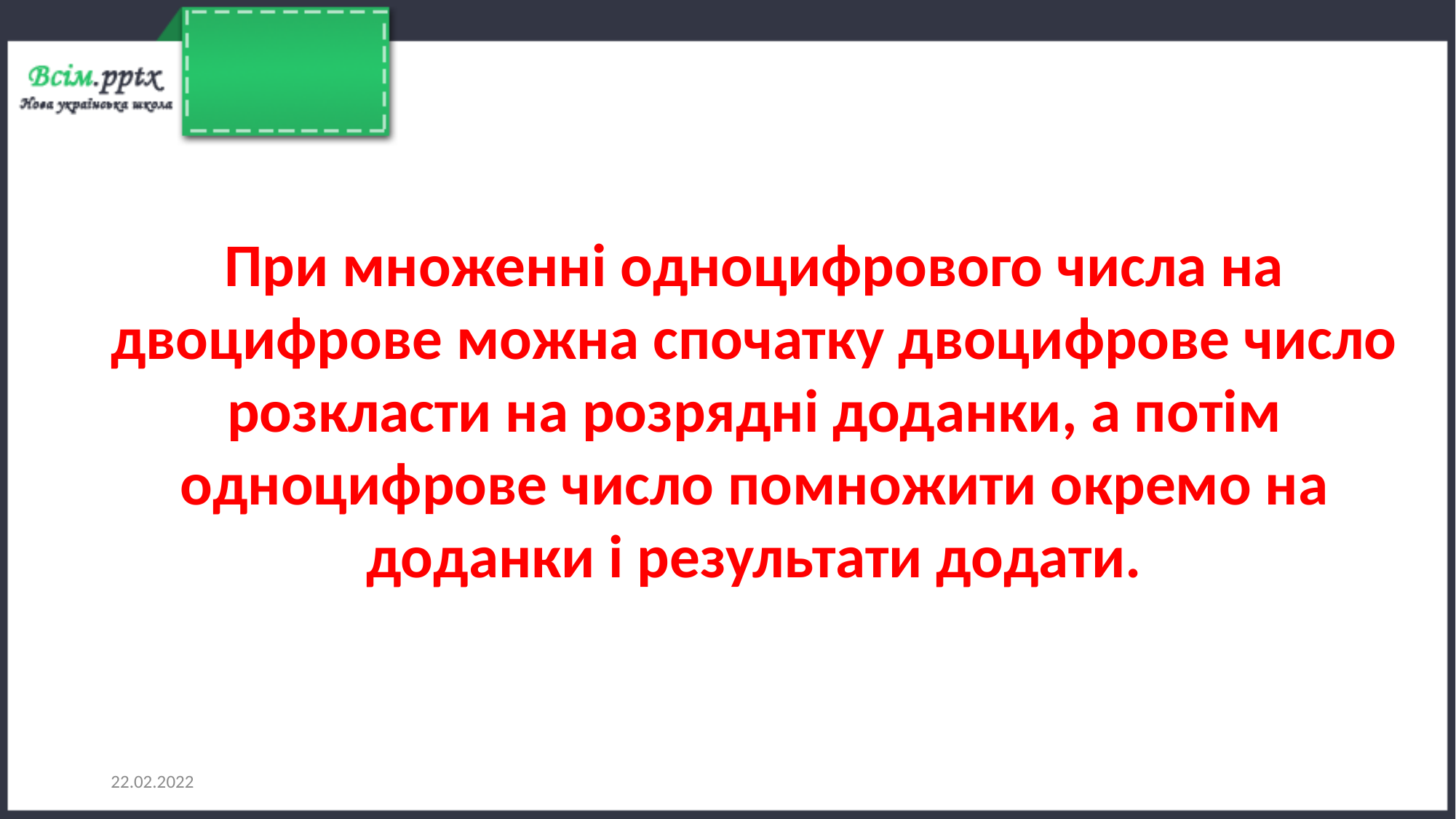

При множенні одноцифрового числа на двоцифрове можна спочатку двоцифрове число розкласти на розрядні доданки, а потім одноцифрове число помножити окремо на доданки і результати додати.

22.02.2022